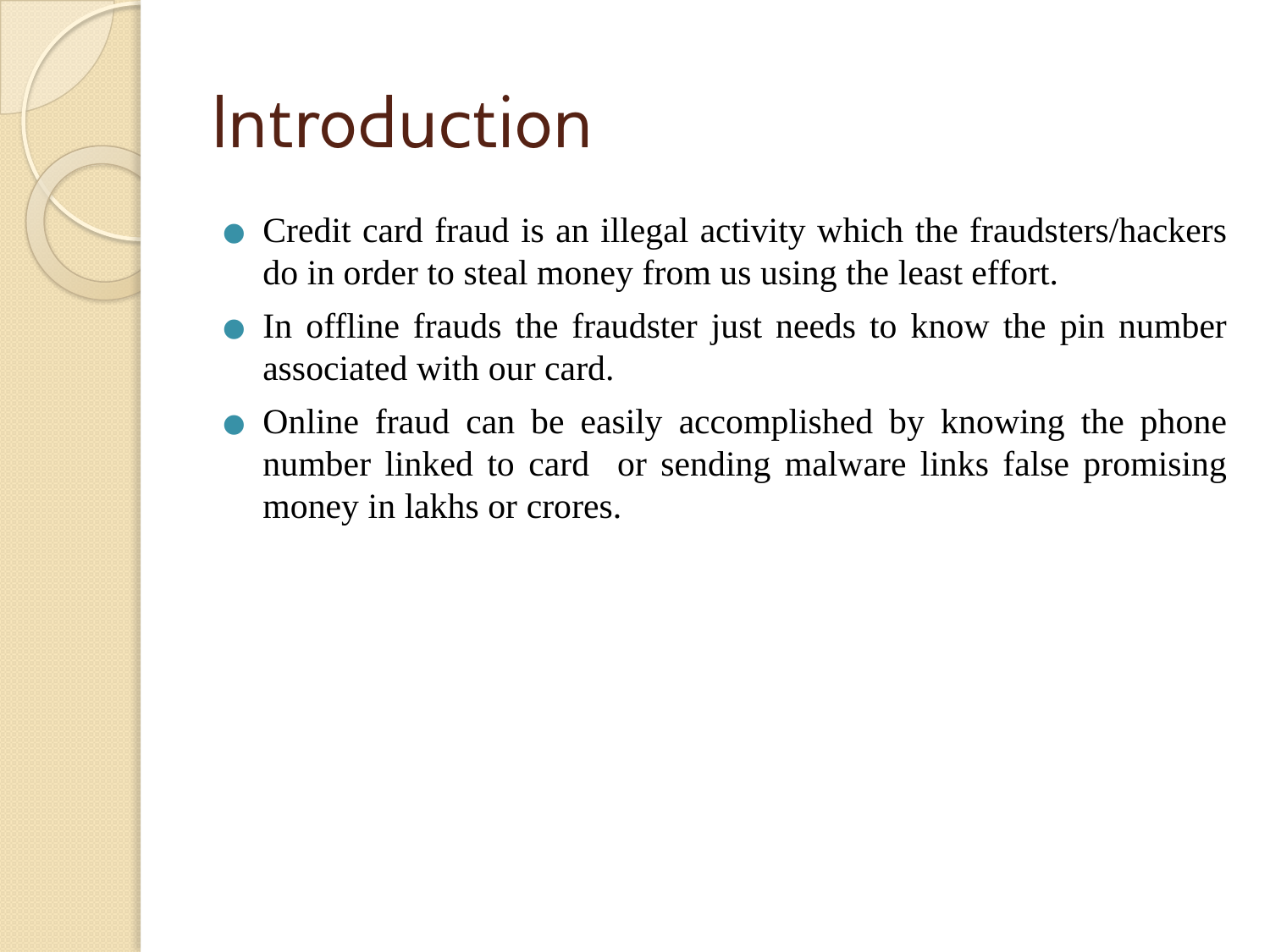

# Introduction
Credit card fraud is an illegal activity which the fraudsters/hackers do in order to steal money from us using the least effort.
In offline frauds the fraudster just needs to know the pin number associated with our card.
Online fraud can be easily accomplished by knowing the phone number linked to card  or sending malware links false promising money in lakhs or crores.